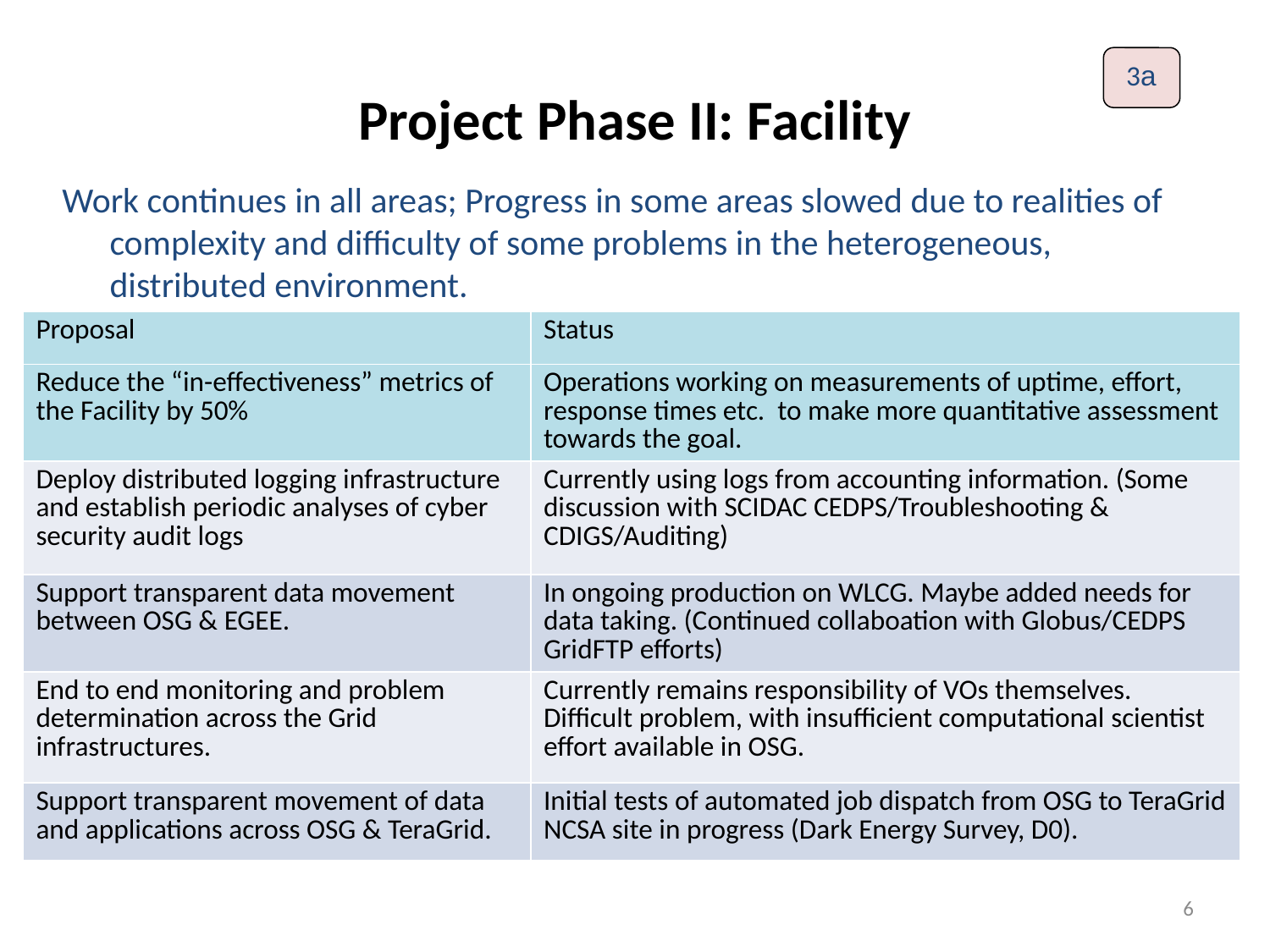

# Project Phase II: Facility

3a
Work continues in all areas; Progress in some areas slowed due to realities of complexity and difficulty of some problems in the heterogeneous, distributed environment.
| Proposal | Status |
| --- | --- |
| Reduce the “in-effectiveness” metrics of the Facility by 50% | Operations working on measurements of uptime, effort, response times etc. to make more quantitative assessment towards the goal. |
| Deploy distributed logging infrastructure and establish periodic analyses of cyber security audit logs | Currently using logs from accounting information. (Some discussion with SCIDAC CEDPS/Troubleshooting & CDIGS/Auditing) |
| Support transparent data movement between OSG & EGEE. | In ongoing production on WLCG. Maybe added needs for data taking. (Continued collaboation with Globus/CEDPS GridFTP efforts) |
| End to end monitoring and problem determination across the Grid infrastructures. | Currently remains responsibility of VOs themselves. Difficult problem, with insufficient computational scientist effort available in OSG. |
| Support transparent movement of data and applications across OSG & TeraGrid. | Initial tests of automated job dispatch from OSG to TeraGrid NCSA site in progress (Dark Energy Survey, D0). |
6